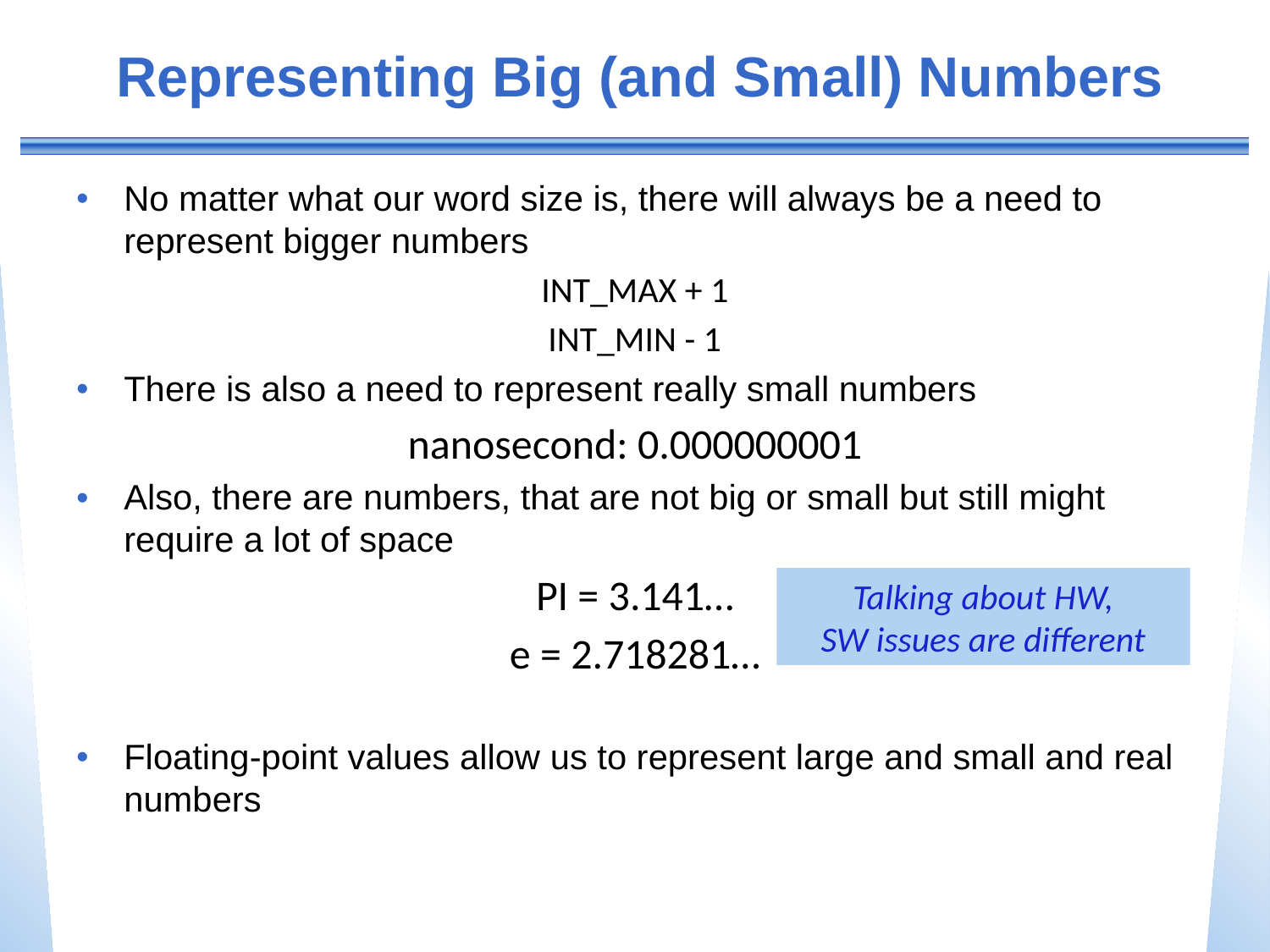

# Representing Big (and Small) Numbers
No matter what our word size is, there will always be a need to represent bigger numbers
INT_MAX + 1
INT_MIN - 1
There is also a need to represent really small numbers
nanosecond: 0.000000001
Also, there are numbers, that are not big or small but still might require a lot of space
PI = 3.141…
e = 2.718281…

Floating-point values allow us to represent large and small and real numbers
Talking about HW,
SW issues are different